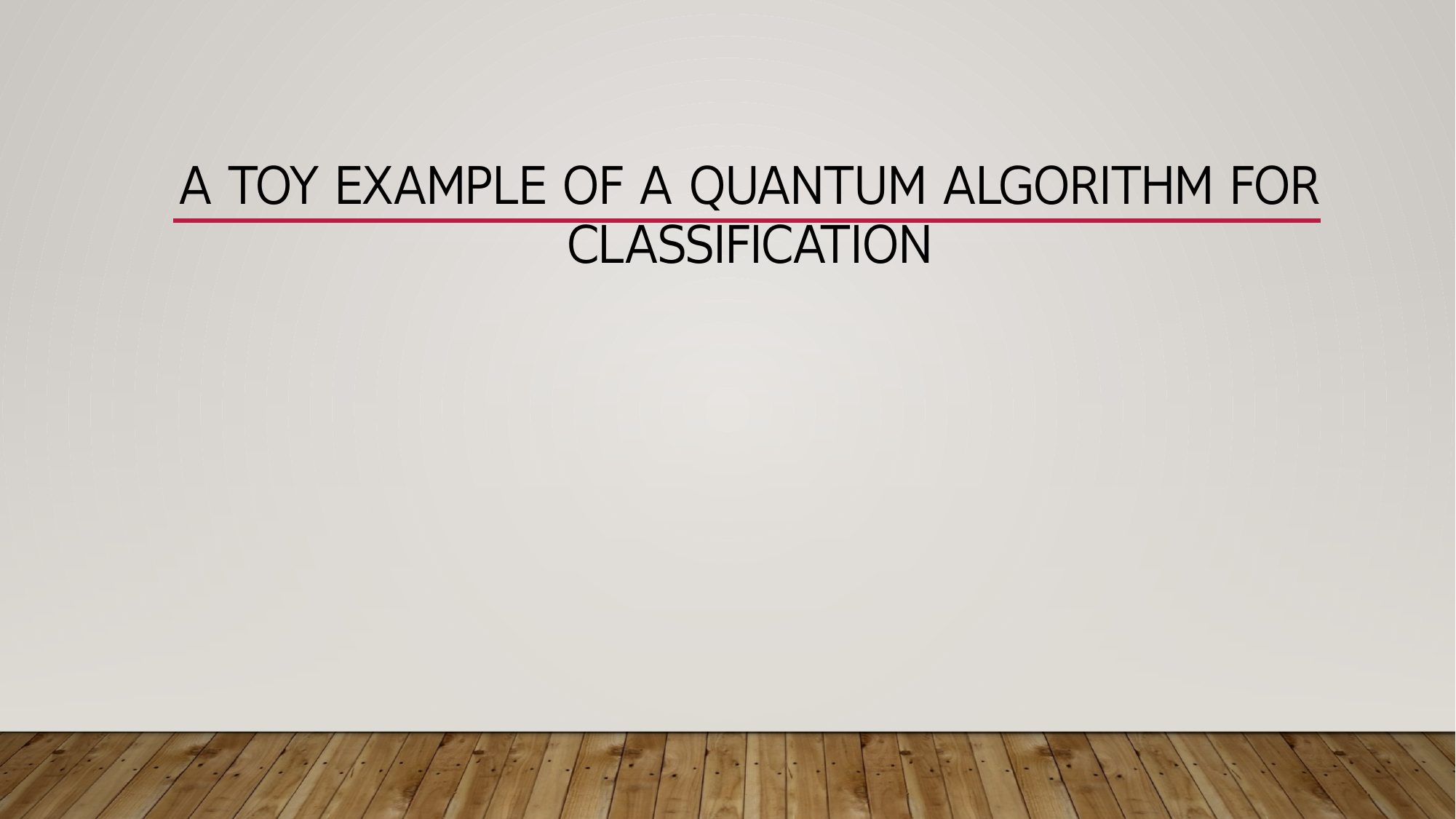

# A TOY EXAMPLE OF A QUANTUM ALGORITHM FOR CLASSIFICATION